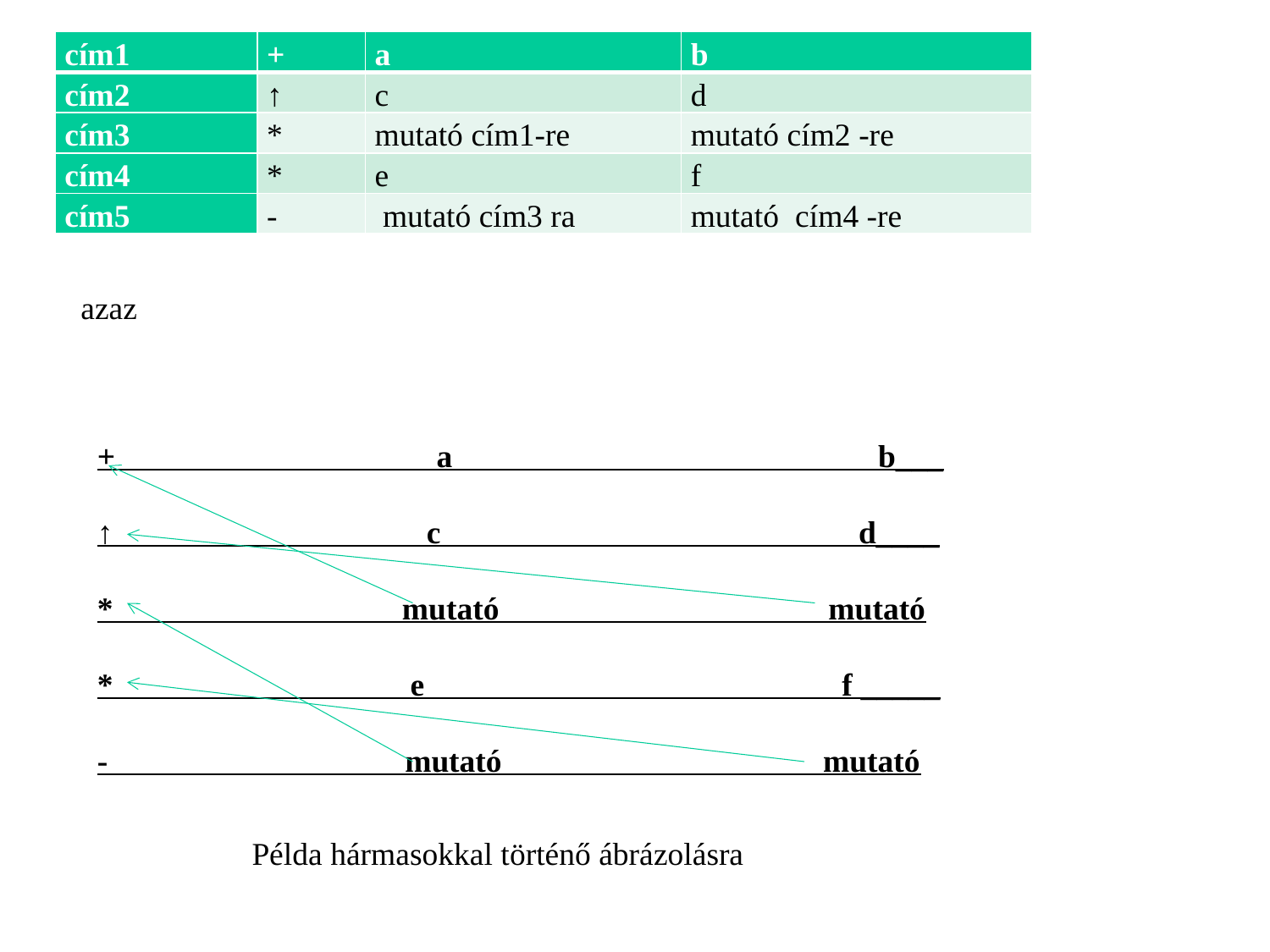

| cím1 | + | a | b |
| --- | --- | --- | --- |
| cím2 | ↑ | c | d |
| cím3 | \* | mutató cím1-re | mutató cím2 -re |
| cím4 | \* | e | f |
| cím5 | - | mutató cím3 ra | mutató cím4 -re |

azaz

+                                        a                                                     b___

↑                                       c                                                    d____

*                                    mutató                                         mutató

*                                     e                                                    f _____

-                                     mutató                                        mutató

Példa hármasokkal történő ábrázolásra